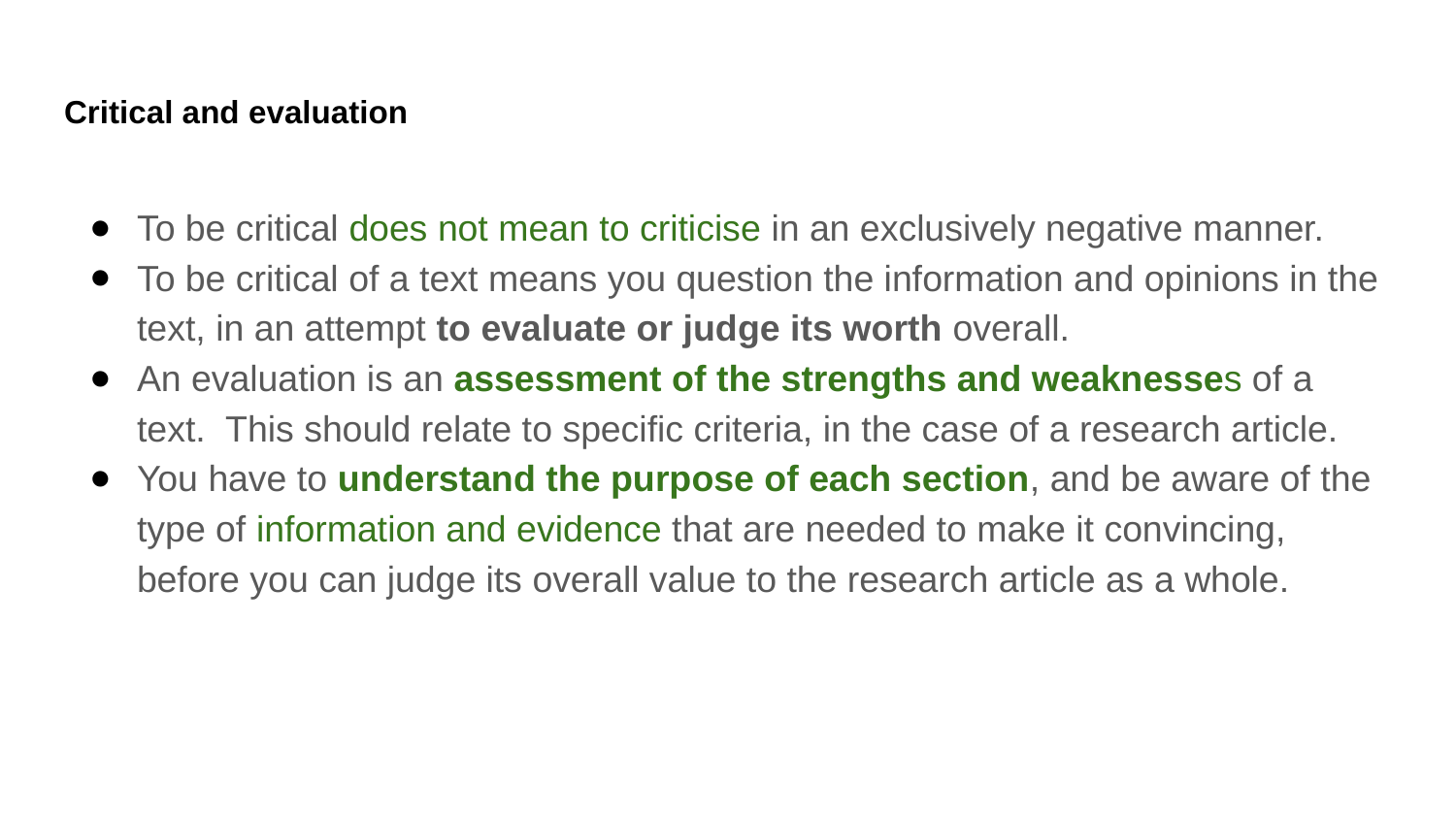

# Critical and evaluation

To be critical does not mean to criticise in an exclusively negative manner.
To be critical of a text means you question the information and opinions in the text, in an attempt to evaluate or judge its worth overall.
An evaluation is an assessment of the strengths and weaknesses of a text.  This should relate to specific criteria, in the case of a research article.
You have to understand the purpose of each section, and be aware of the type of information and evidence that are needed to make it convincing, before you can judge its overall value to the research article as a whole.